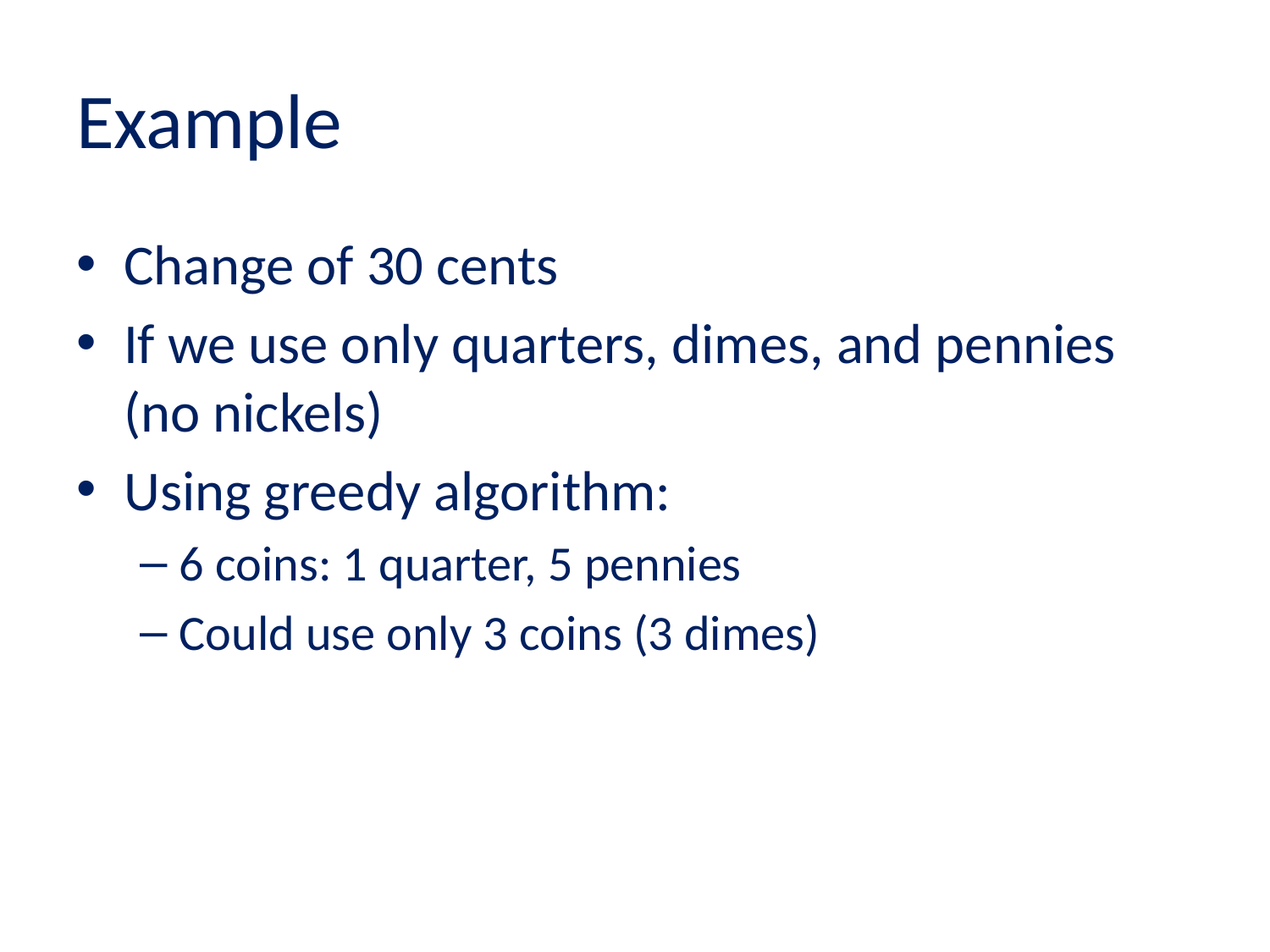

# Example
Change of 30 cents
If we use only quarters, dimes, and pennies (no nickels)
Using greedy algorithm:
6 coins: 1 quarter, 5 pennies
Could use only 3 coins (3 dimes)
20